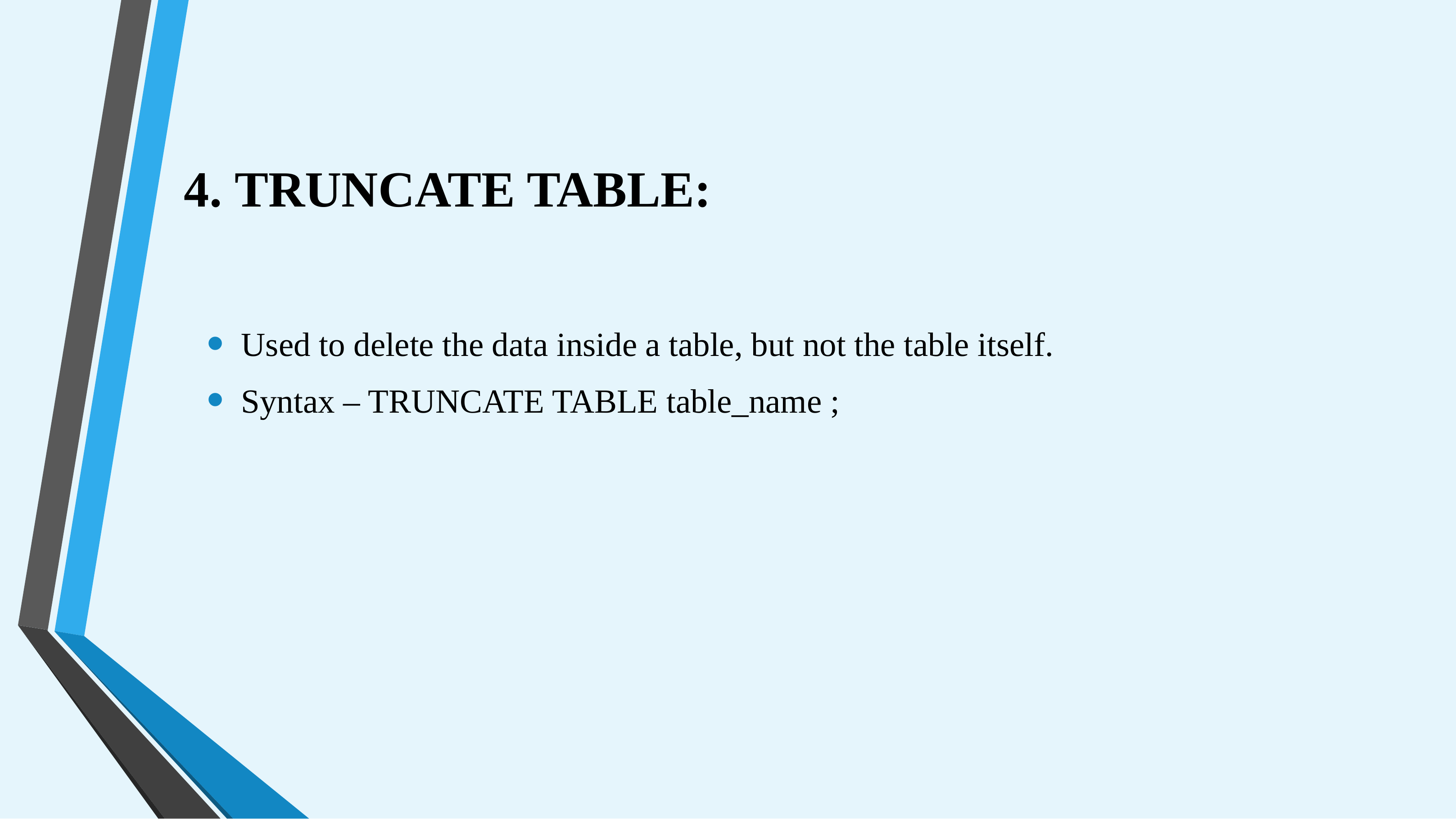

# 4. TRUNCATE TABLE:
Used to delete the data inside a table, but not the table itself.
Syntax – TRUNCATE TABLE table_name ;